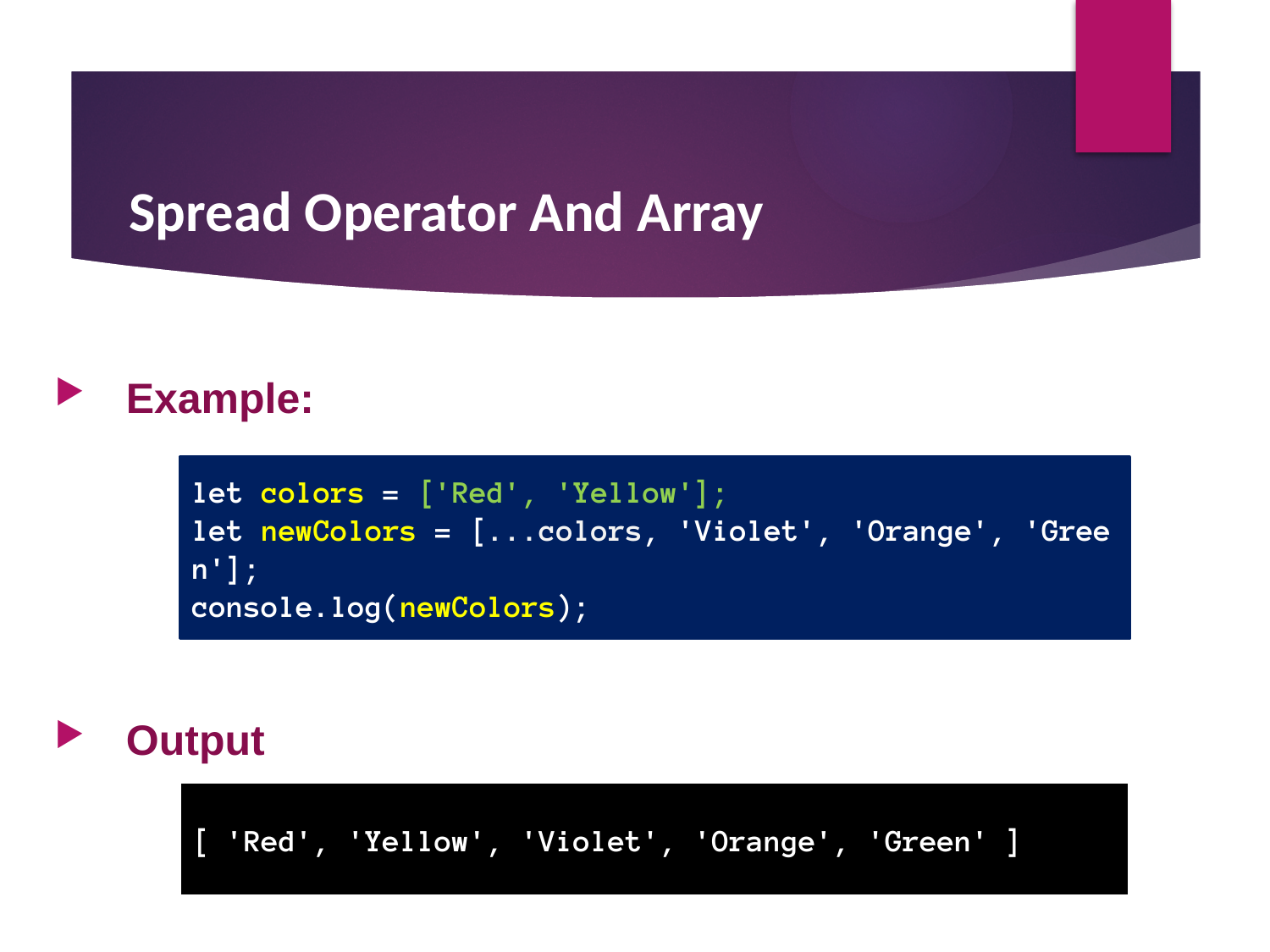

# Spread Operator And Array

Example:

Output

let colors = ['Red', 'Yellow'];
let newColors = [...colors, 'Violet', 'Orange', 'Green'];
console.log(newColors);
[ 'Red', 'Yellow', 'Violet', 'Orange', 'Green' ]